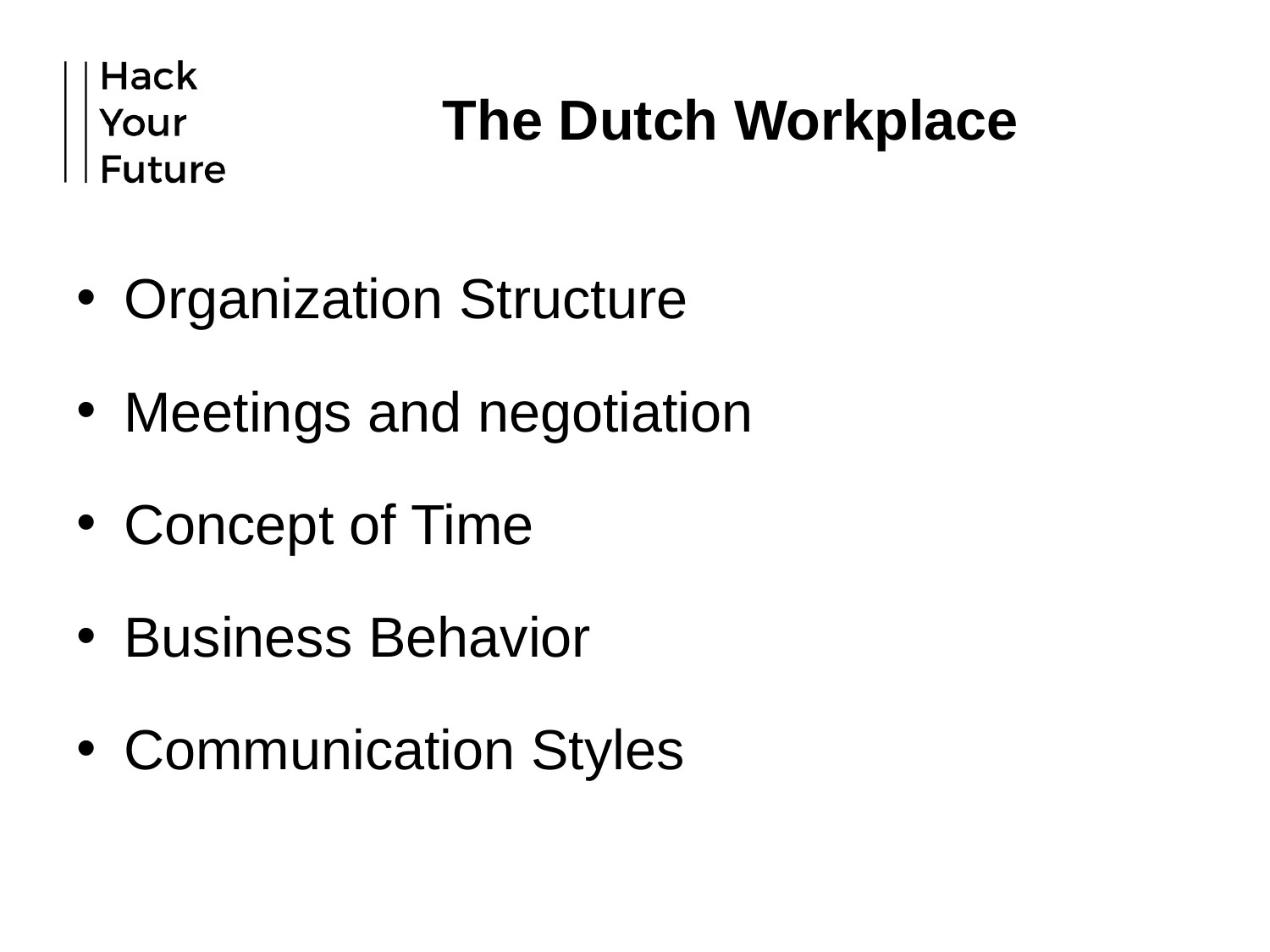

# The Dutch Workplace
Organization Structure
Meetings and negotiation
Concept of Time
Business Behavior
Communication Styles